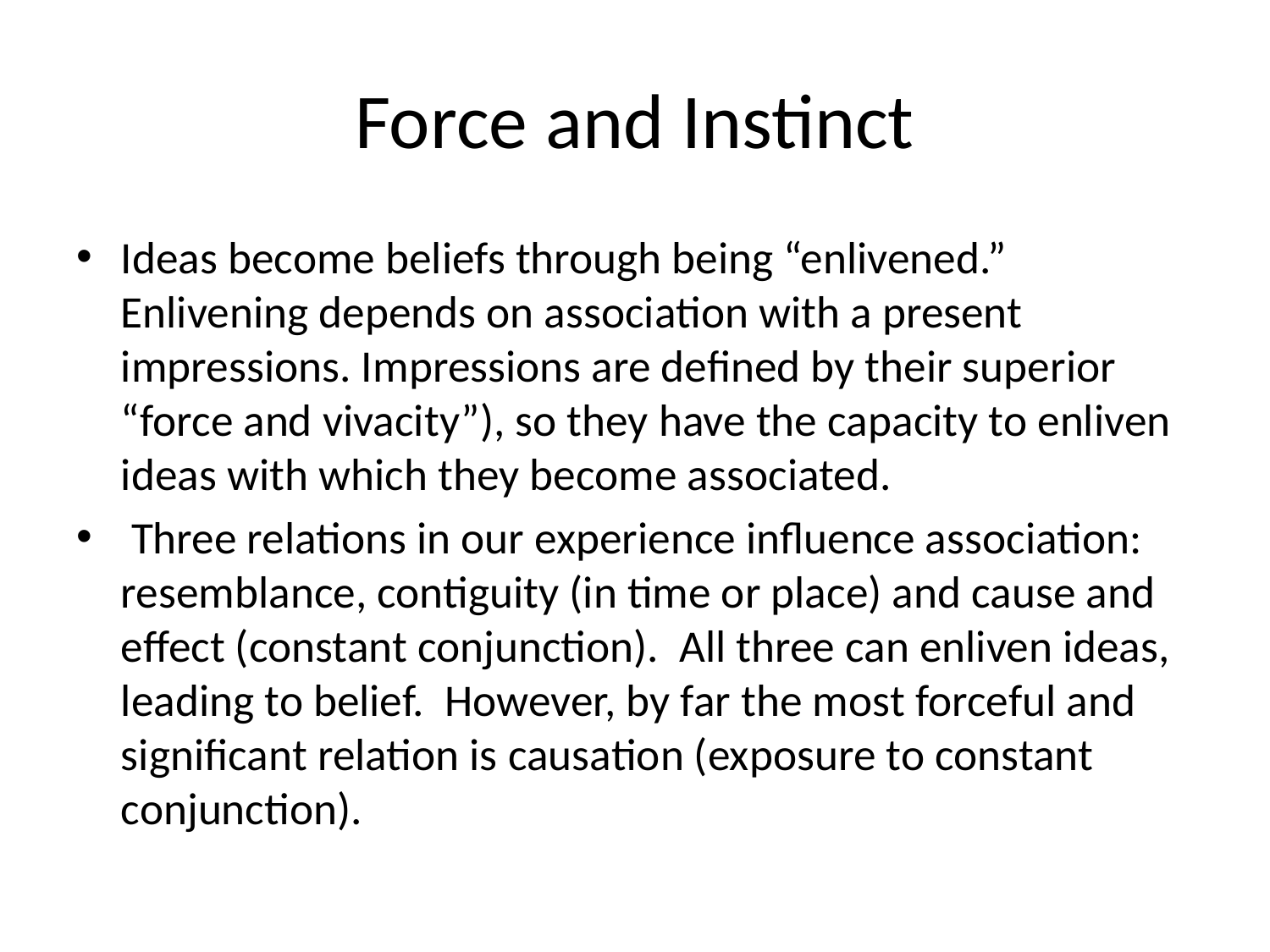

# Force and Instinct
Ideas become beliefs through being “enlivened.” Enlivening depends on association with a present impressions. Impressions are defined by their superior  “force and vivacity”), so they have the capacity to enliven ideas with which they become associated.
 Three relations in our experience influence association: resemblance, contiguity (in time or place) and cause and effect (constant conjunction).  All three can enliven ideas, leading to belief.  However, by far the most forceful and significant relation is causation (exposure to constant conjunction).